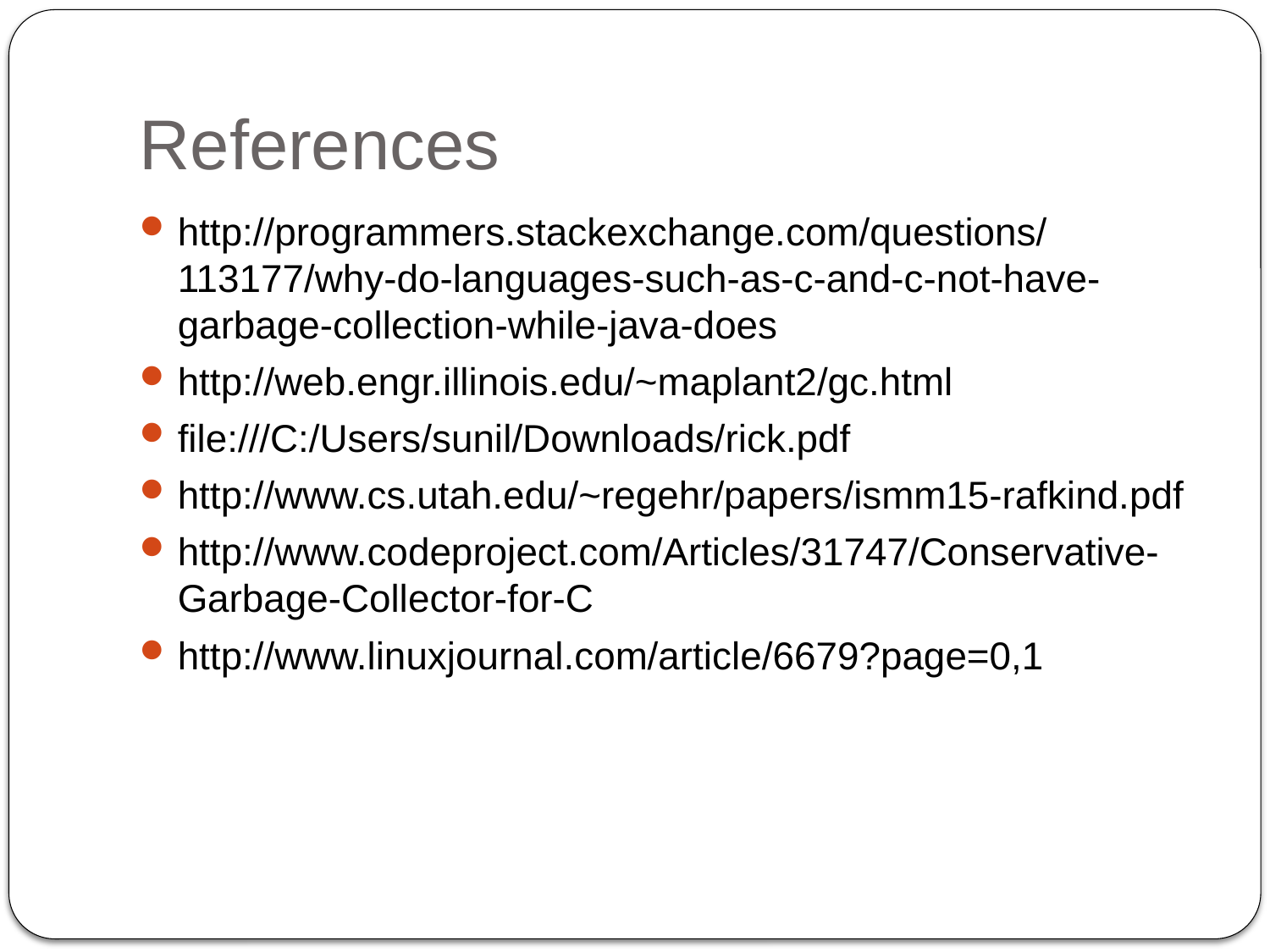

# References
http://programmers.stackexchange.com/questions/113177/why-do-languages-such-as-c-and-c-not-have-garbage-collection-while-java-does
http://web.engr.illinois.edu/~maplant2/gc.html
file:///C:/Users/sunil/Downloads/rick.pdf
http://www.cs.utah.edu/~regehr/papers/ismm15-rafkind.pdf
http://www.codeproject.com/Articles/31747/Conservative-Garbage-Collector-for-C
http://www.linuxjournal.com/article/6679?page=0,1